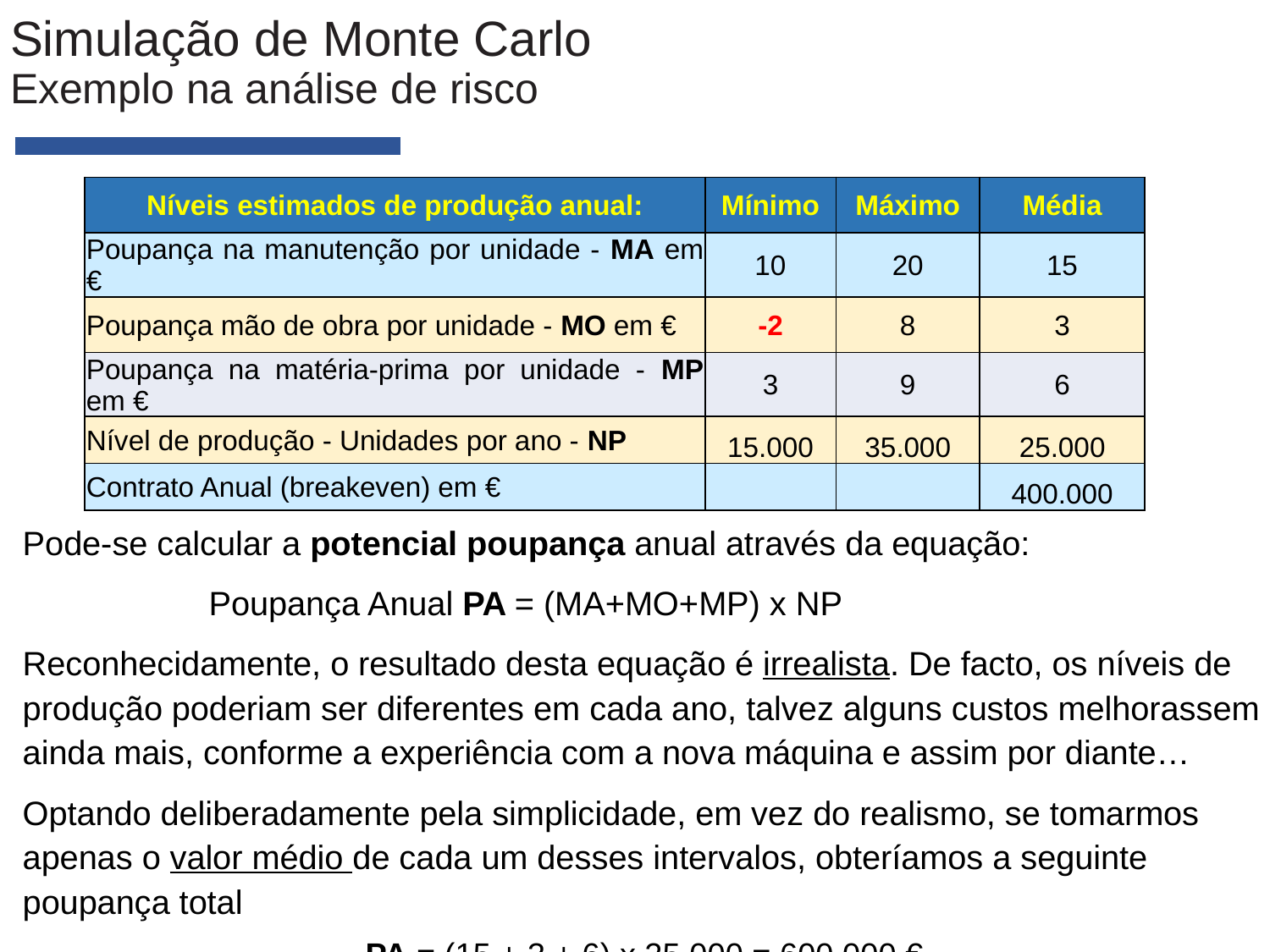

# Simulação de Monte Carlo Exemplo na análise de risco
| Níveis estimados de produção anual: | Mínimo | Máximo | Média |
| --- | --- | --- | --- |
| Poupança na manutenção por unidade - MA em € | 10 | 20 | 15 |
| Poupança mão de obra por unidade - MO em € | -2 | 8 | 3 |
| Poupança na matéria-prima por unidade - MP em € | 3 | 9 | 6 |
| Nível de produção - Unidades por ano - NP | 15.000 | 35.000 | 25.000 |
| Contrato Anual (breakeven) em € |  |  | 400.000 |
Pode-se calcular a potencial poupança anual através da equação:
                    Poupança Anual PA = (MA+MO+MP) x NP
Reconhecidamente, o resultado desta equação é irrealista. De facto, os níveis de produção poderiam ser diferentes em cada ano, talvez alguns custos melhorassem ainda mais, conforme a experiência com a nova máquina e assim por diante…
Optando deliberadamente pela simplicidade, em vez do realismo, se tomarmos apenas o valor médio de cada um desses intervalos, obteríamos a seguinte poupança total
PA = (15 + 3 + 6) x 25 000 = 600 000 €